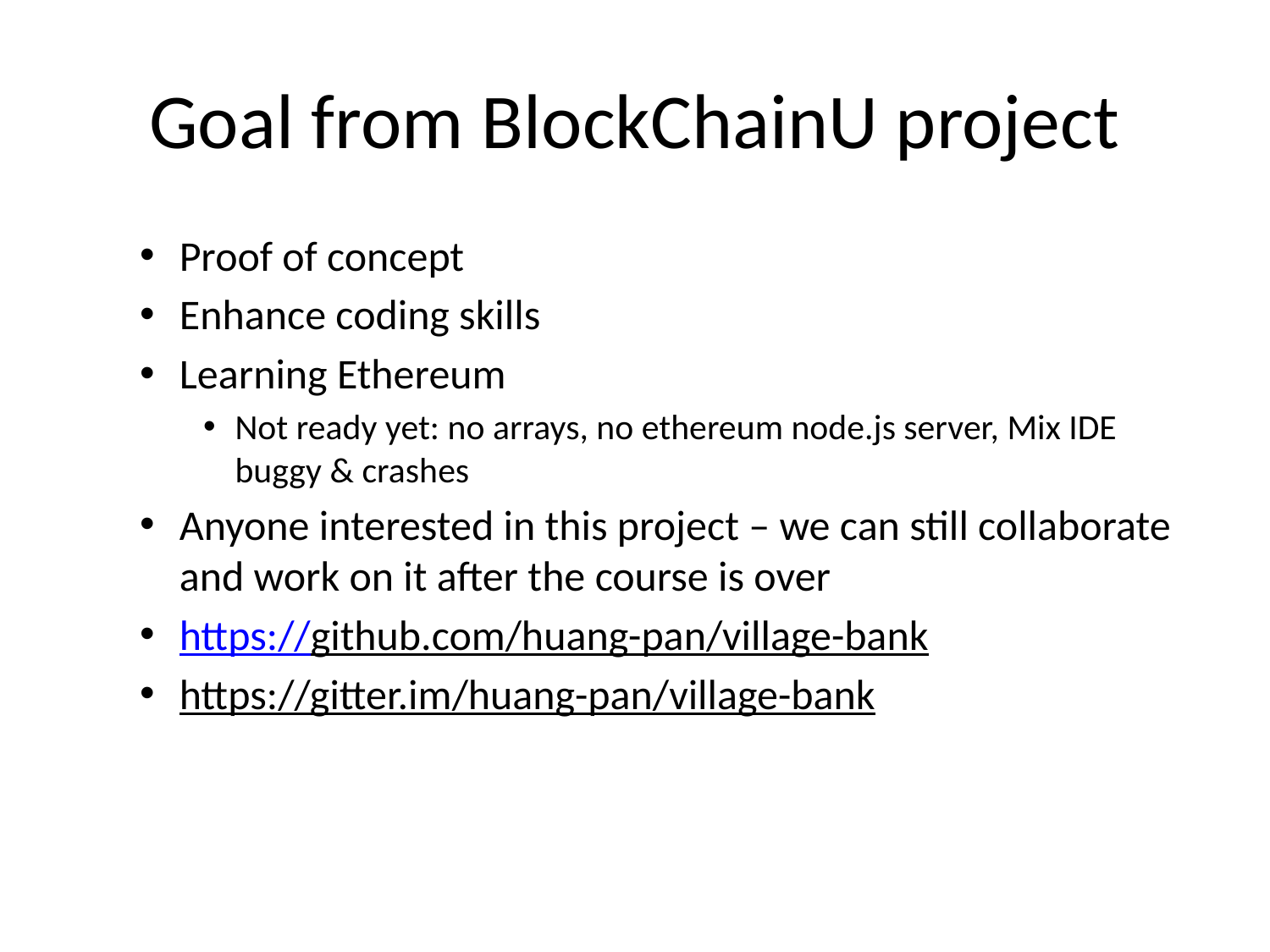

# Goal from BlockChainU project
Proof of concept
Enhance coding skills
Learning Ethereum
Not ready yet: no arrays, no ethereum node.js server, Mix IDE buggy & crashes
Anyone interested in this project – we can still collaborate and work on it after the course is over
https://github.com/huang-pan/village-bank
https://gitter.im/huang-pan/village-bank